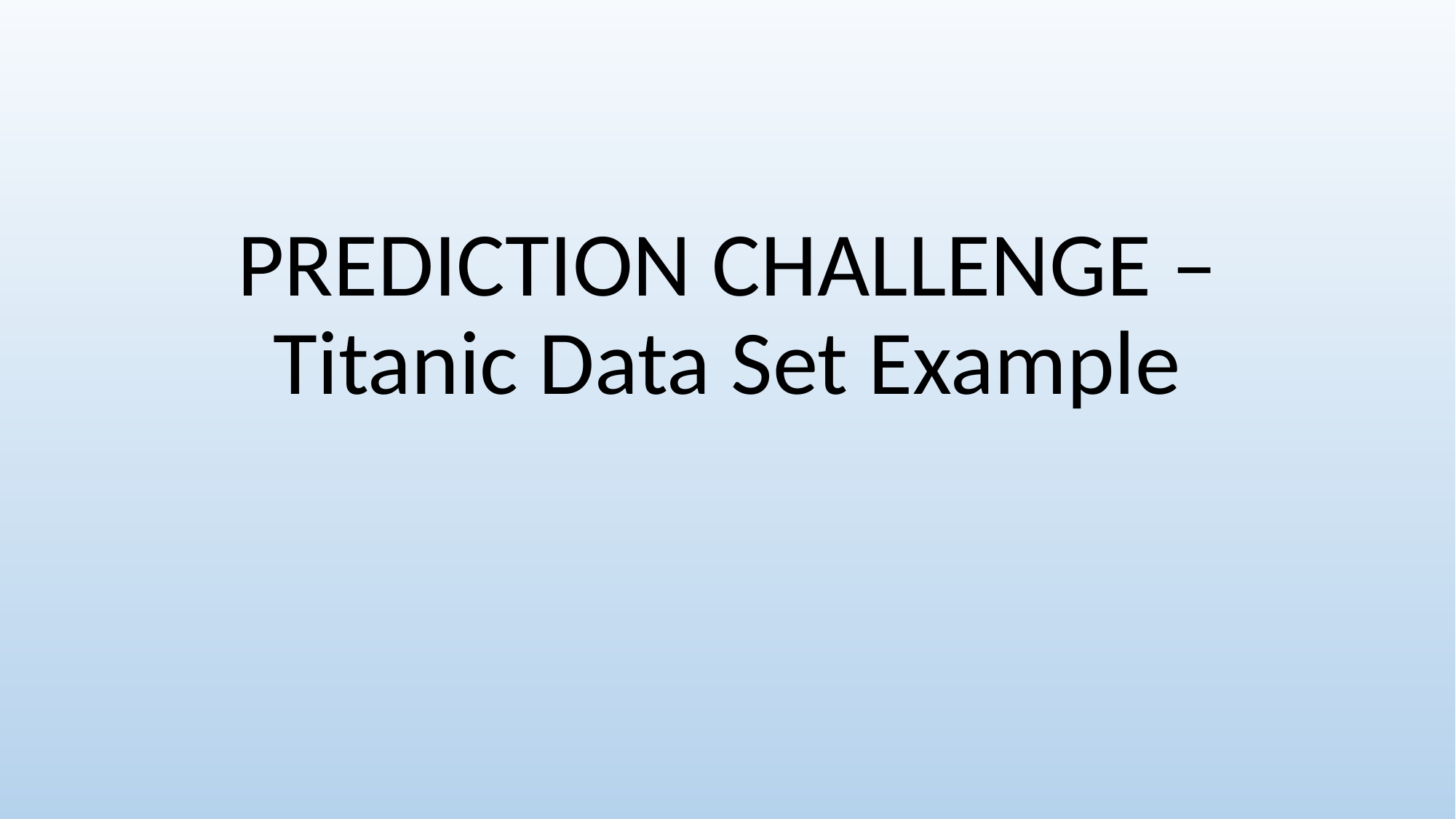

# PREDICTION CHALLENGE – Titanic Data Set Example